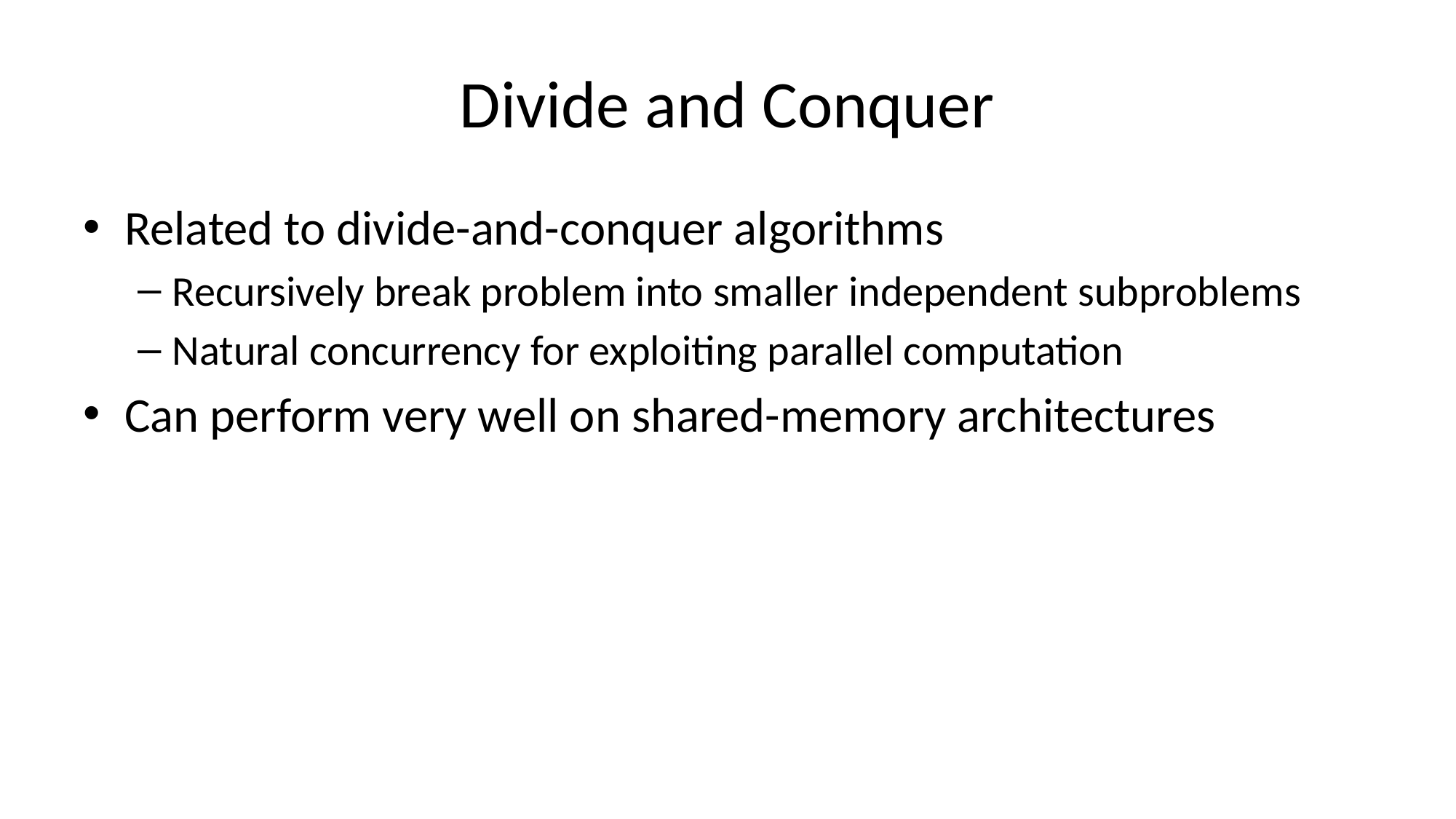

# Divide and Conquer
Related to divide-and-conquer algorithms
Recursively break problem into smaller independent subproblems
Natural concurrency for exploiting parallel computation
Can perform very well on shared-memory architectures